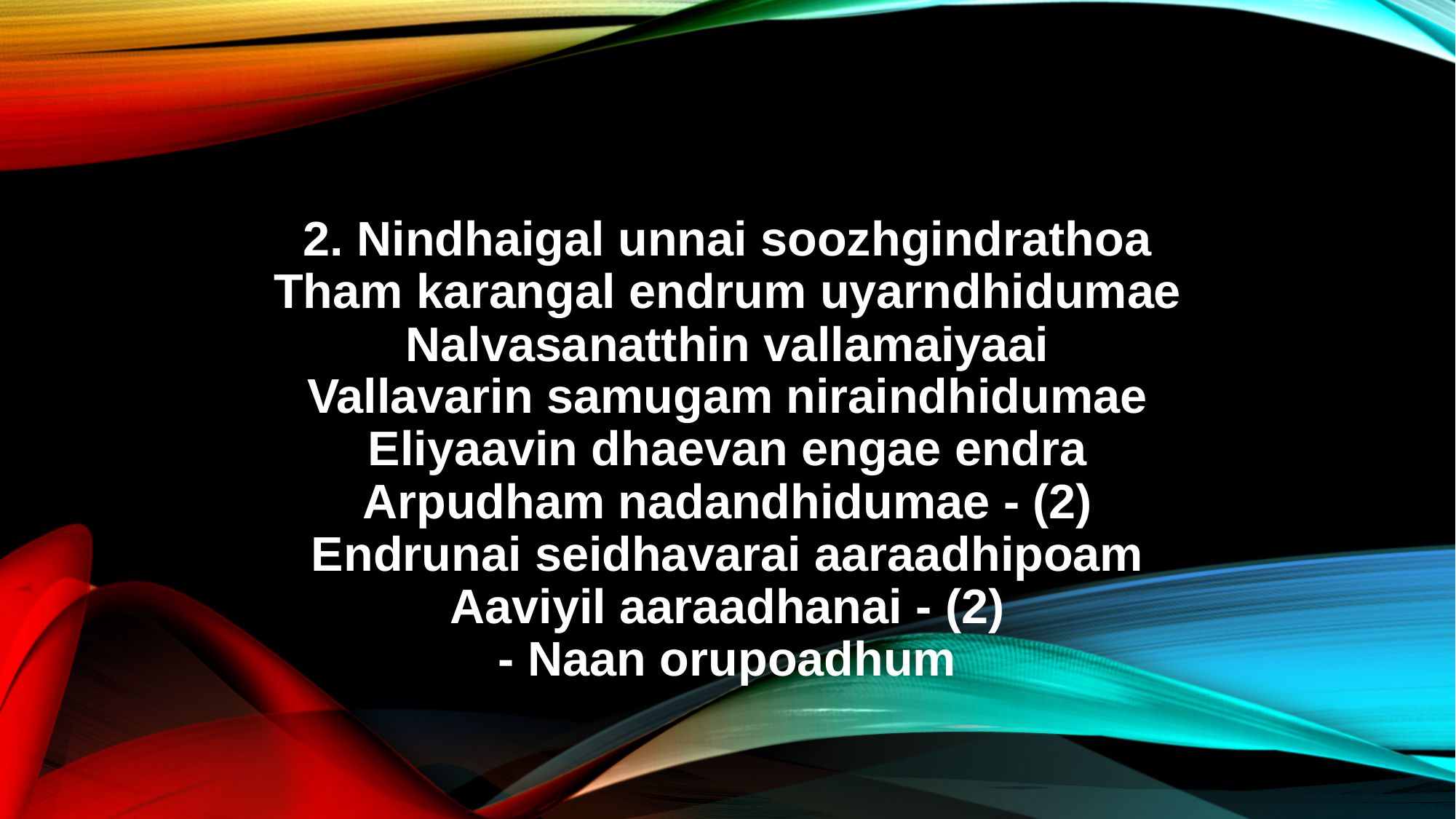

2. Nindhaigal unnai soozhgindrathoa
Tham karangal endrum uyarndhidumae
Nalvasanatthin vallamaiyaai
Vallavarin samugam niraindhidumae
Eliyaavin dhaevan engae endra
Arpudham nadandhidumae - (2)
Endrunai seidhavarai aaraadhipoam
Aaviyil aaraadhanai - (2)
- Naan orupoadhum